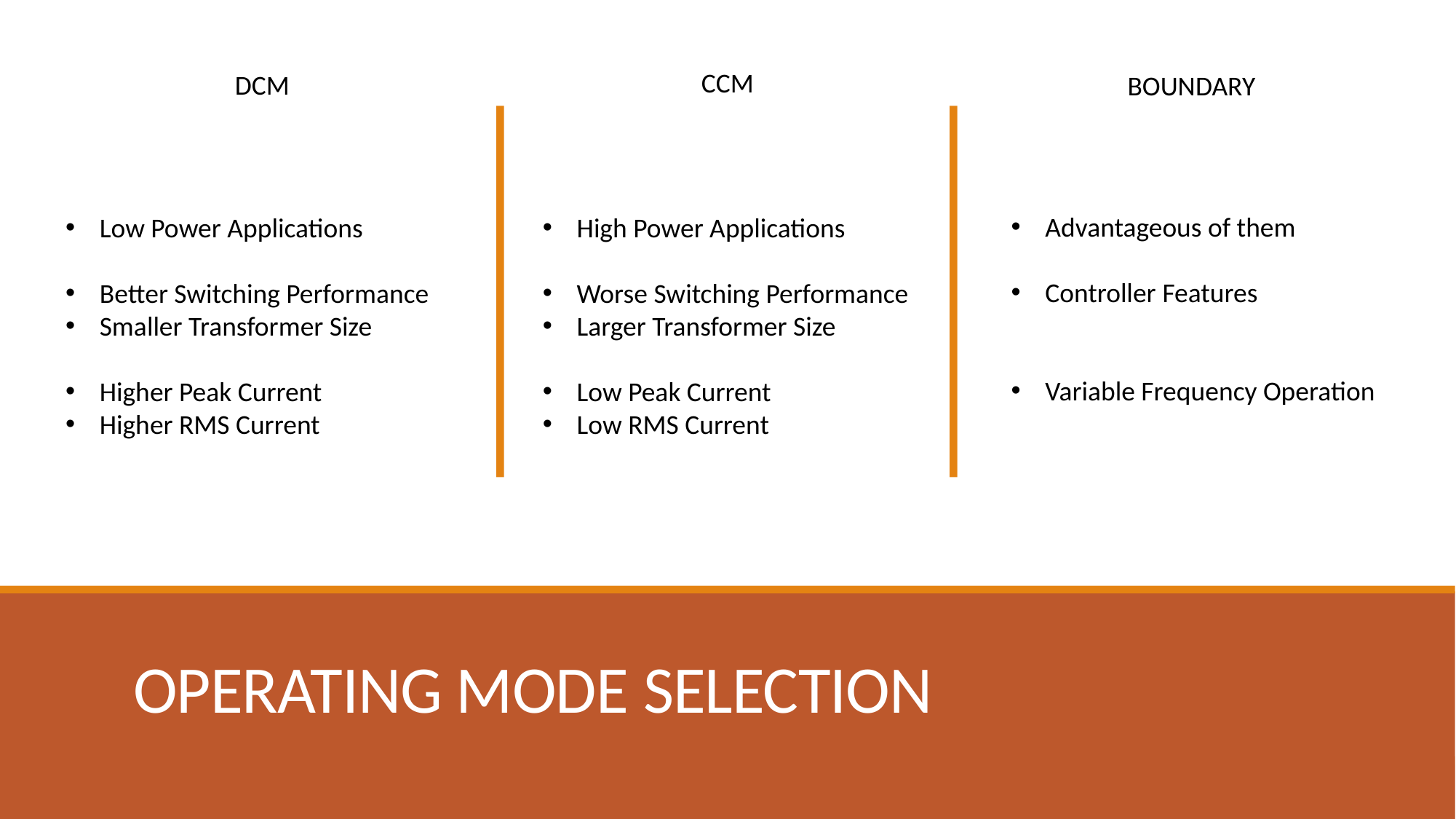

CCM
DCM
BOUNDARY

Advantageous of them

Controller Features

Variable Frequency Operation
Low Power Applications

Better Switching Performance
Smaller Transformer Size

Higher Peak Current
Higher RMS Current
High Power Applications

Worse Switching Performance
Larger Transformer Size

Low Peak Current
Low RMS Current

# OPERATING MODE SELECTION